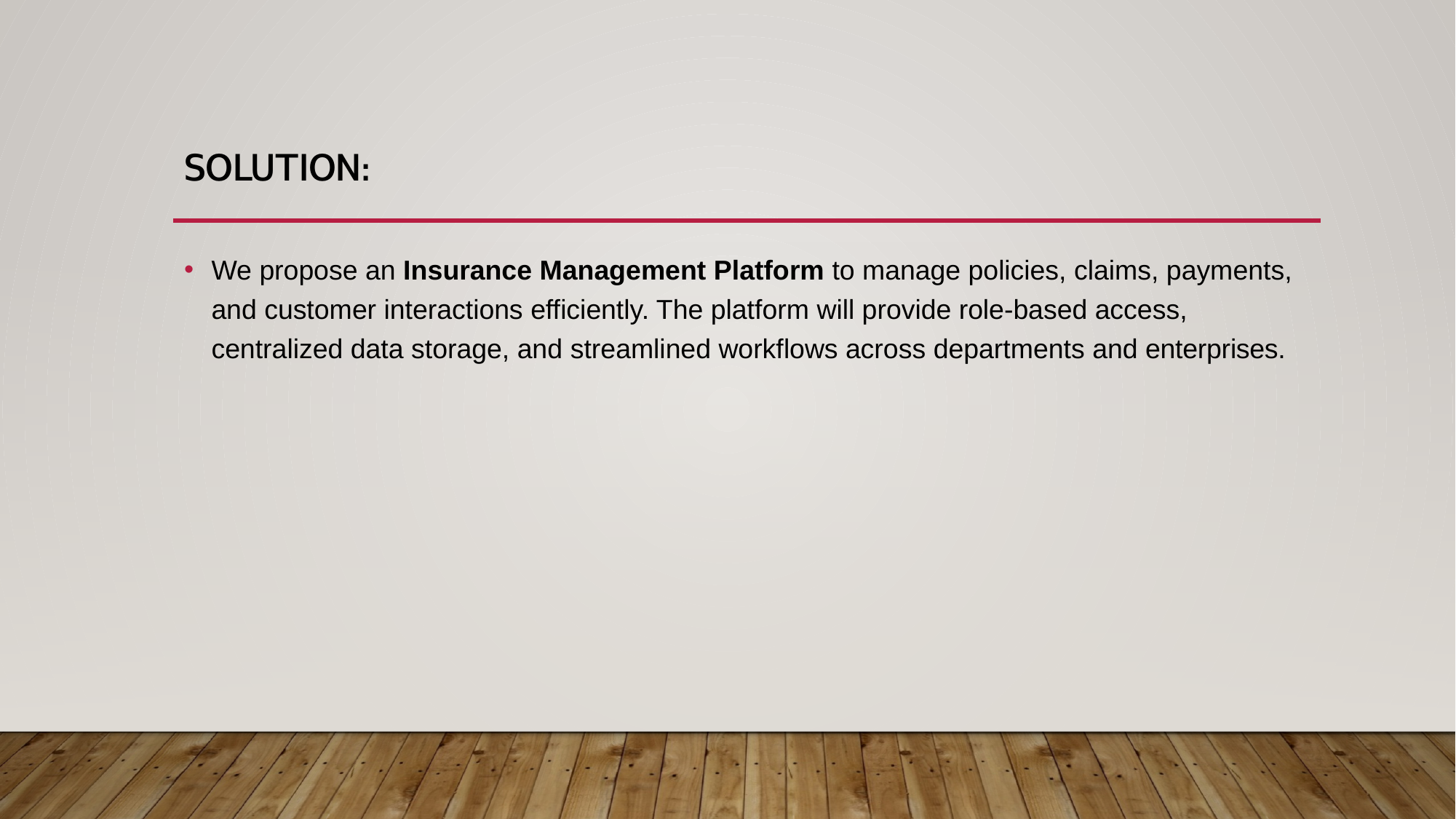

# Solution:
We propose an Insurance Management Platform to manage policies, claims, payments, and customer interactions efficiently. The platform will provide role-based access, centralized data storage, and streamlined workflows across departments and enterprises.